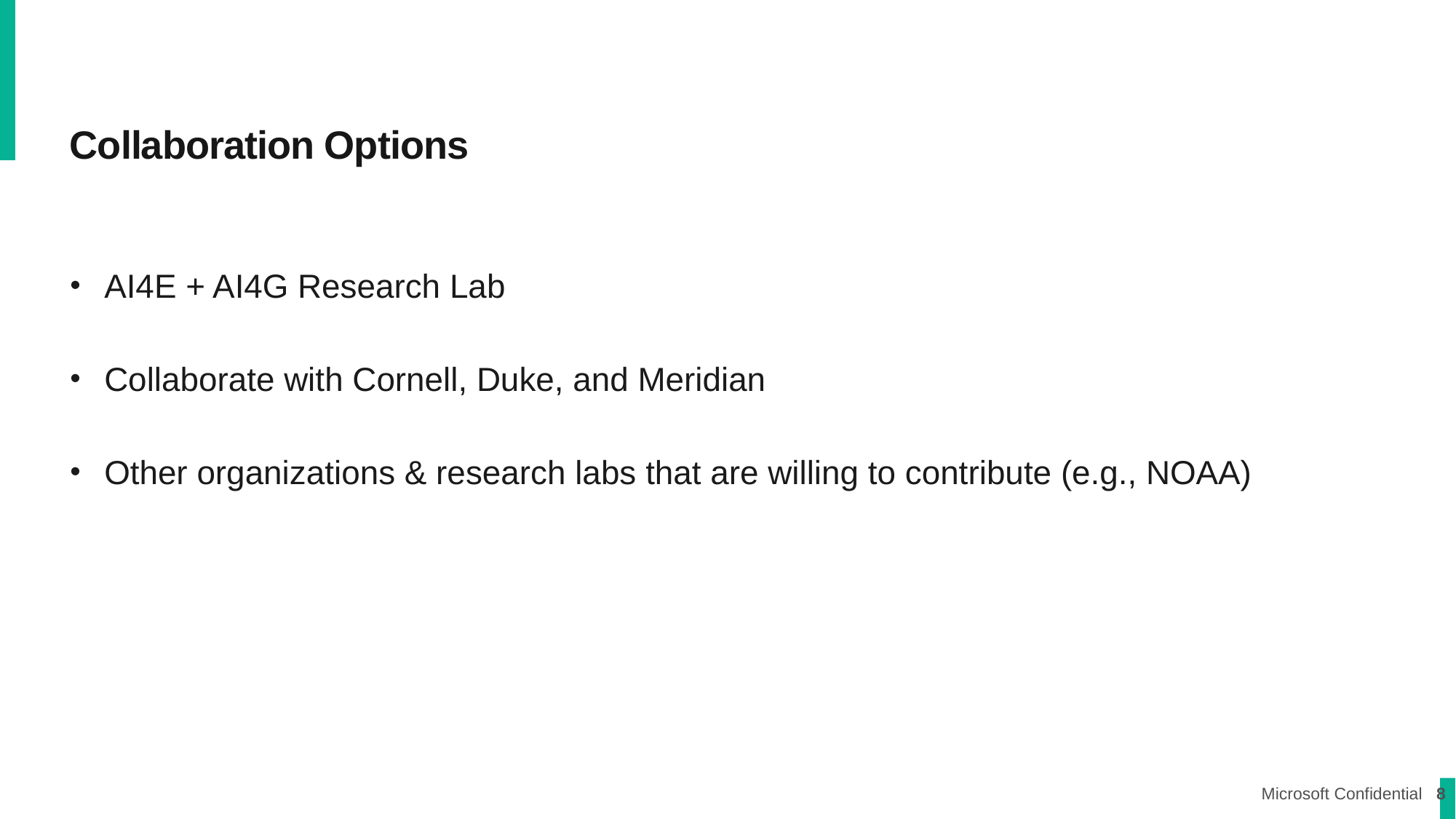

# Collaboration Options
AI4E + AI4G Research Lab

Collaborate with Cornell, Duke, and Meridian

Other organizations & research labs that are willing to contribute (e.g., NOAA)